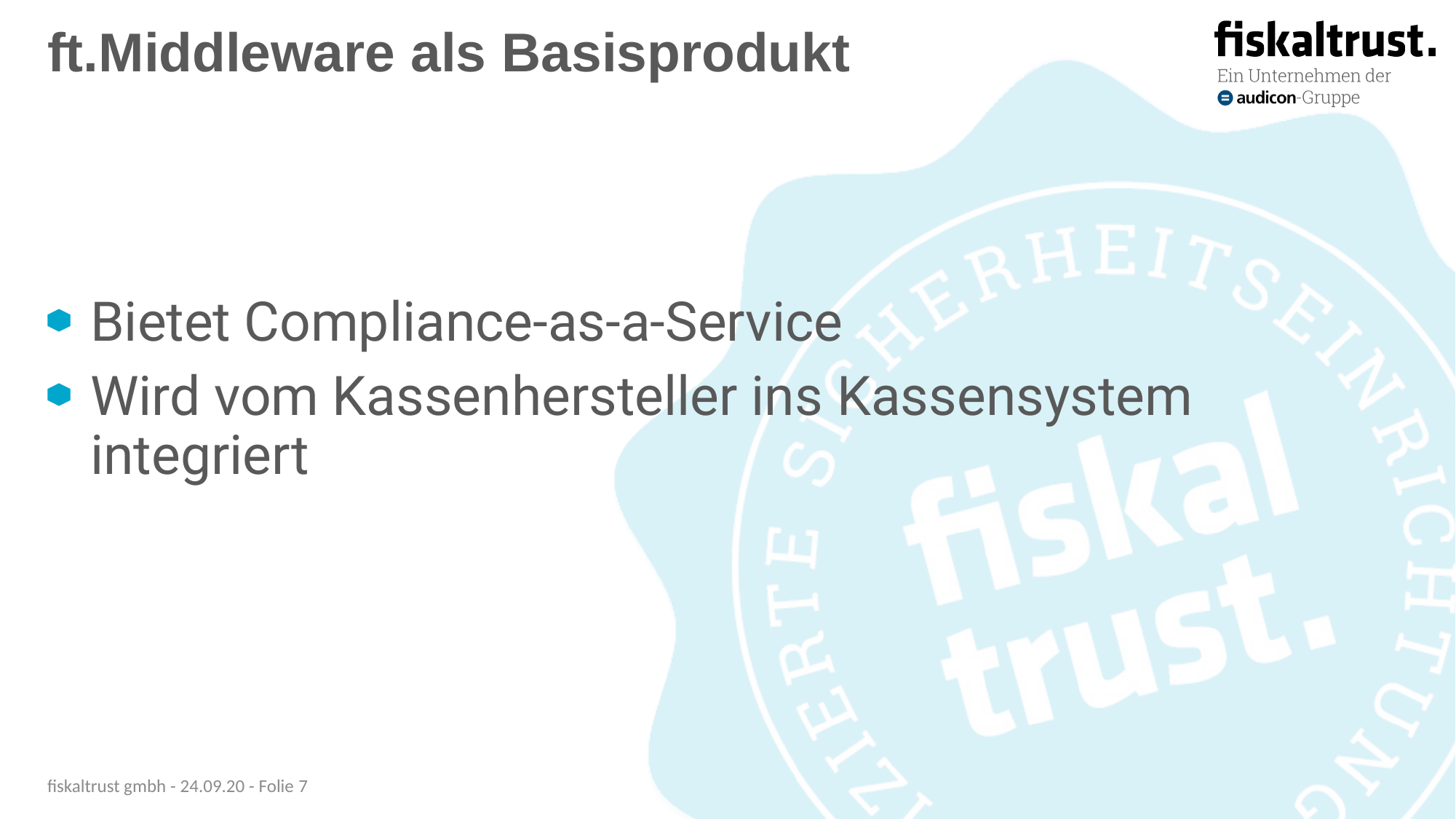

# ft.Middleware als Basisprodukt

Bietet Compliance-as-a-Service
Wird vom Kassenhersteller ins Kassensystem integriert
fiskaltrust gmbh - 24.09.20 - Folie 7